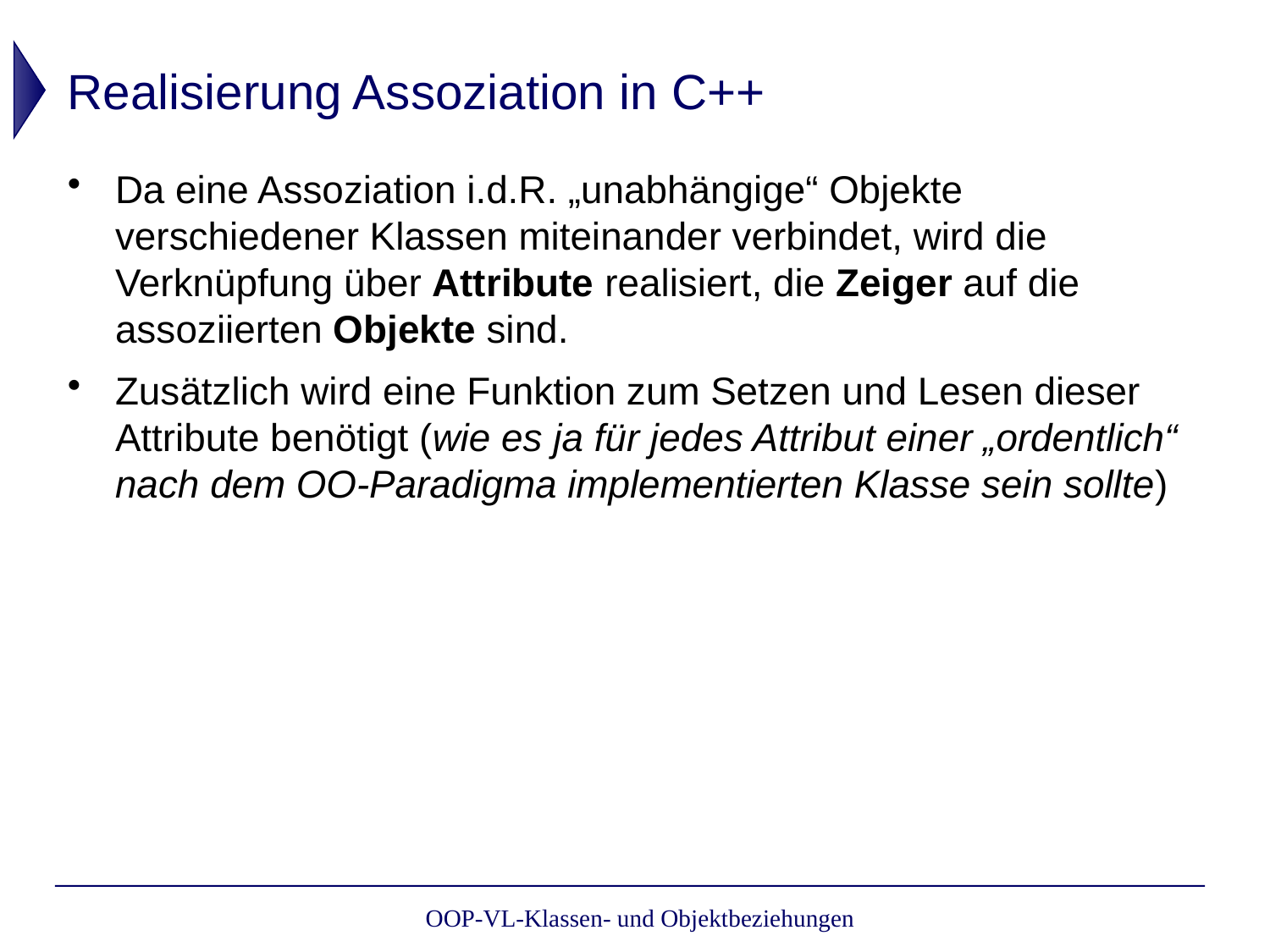

# Realisierung Assoziation in C++
Da eine Assoziation i.d.R. „unabhängige“ Objekte verschiedener Klassen miteinander verbindet, wird die Verknüpfung über Attribute realisiert, die Zeiger auf die assoziierten Objekte sind.
Zusätzlich wird eine Funktion zum Setzen und Lesen dieser Attribute benötigt (wie es ja für jedes Attribut einer „ordentlich“ nach dem OO-Paradigma implementierten Klasse sein sollte)
OOP-VL-Klassen- und Objektbeziehungen